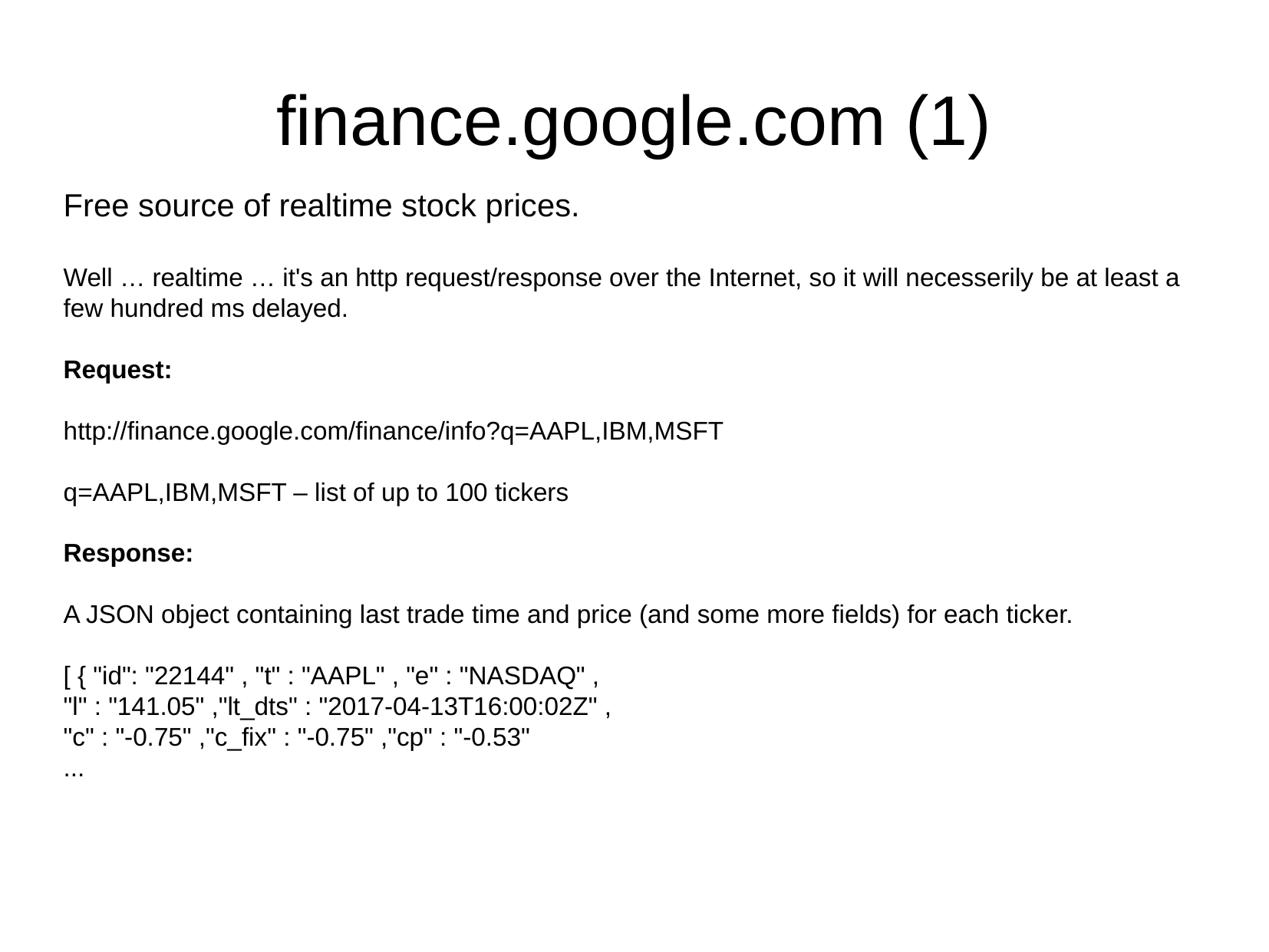

finance.google.com (1)
Free source of realtime stock prices.

Well … realtime … it's an http request/response over the Internet, so it will necesserily be at least a few hundred ms delayed.

Request:

http://finance.google.com/finance/info?q=AAPL,IBM,MSFT

q=AAPL,IBM,MSFT – list of up to 100 tickers

Response:

A JSON object containing last trade time and price (and some more fields) for each ticker.

[ { "id": "22144" , "t" : "AAPL" , "e" : "NASDAQ" ,
"l" : "141.05" ,"lt_dts" : "2017-04-13T16:00:02Z" ,
"c" : "-0.75" ,"c_fix" : "-0.75" ,"cp" : "-0.53"
...